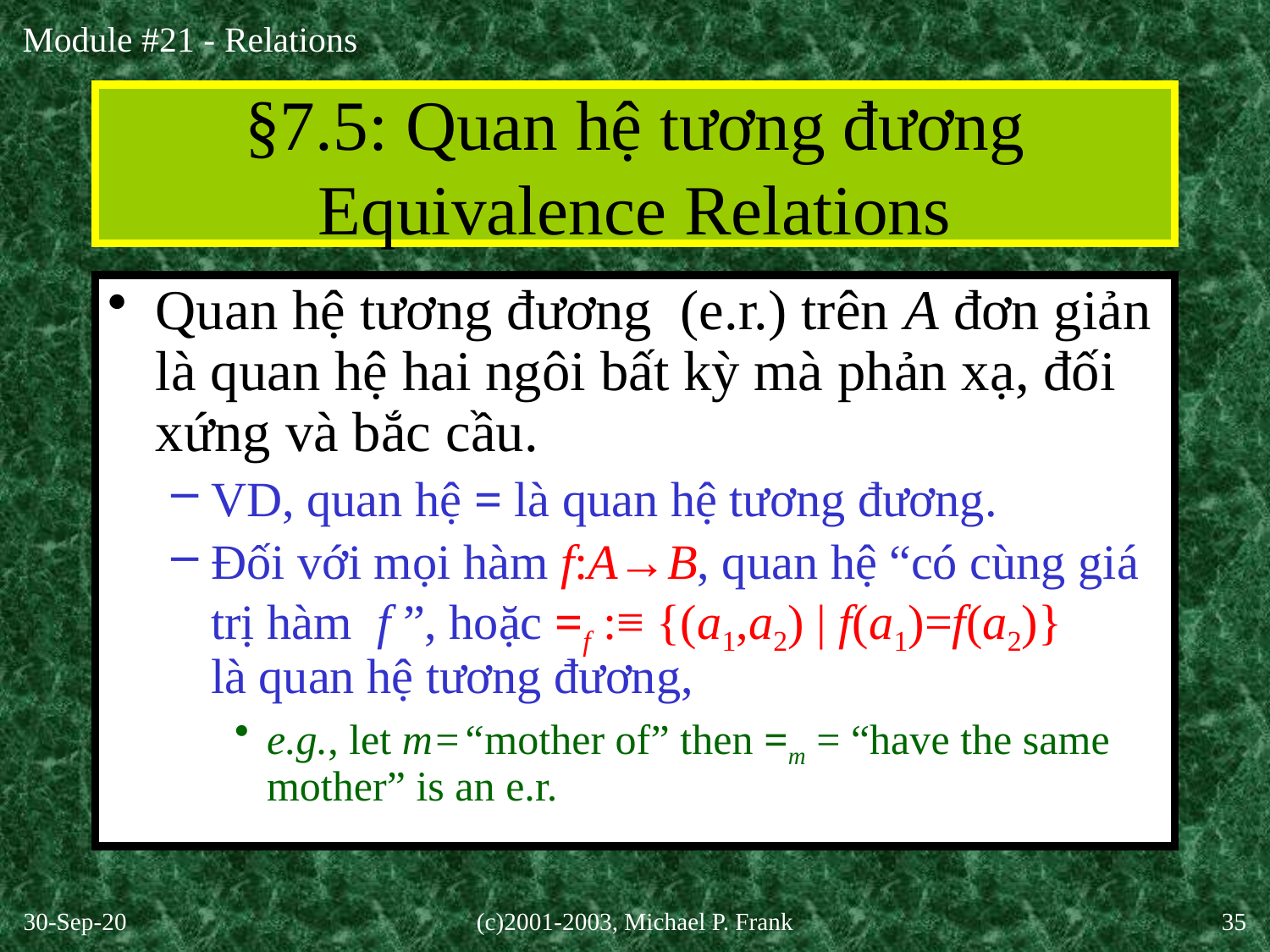

# §7.5: Quan hệ tương đương Equivalence Relations
Quan hệ tương đương  (e.r.) trên A đơn giản là quan hệ hai ngôi bất kỳ mà phản xạ, đối xứng và bắc cầu.
VD, quan hệ = là quan hệ tương đương.
Đối với mọi hàm f:A→B, quan hệ “có cùng giá trị hàm  f ”, hoặc =f :≡ {(a1,a2) | f(a1)=f(a2)}
là quan hệ tương đương,
e.g., let m=“mother of” then =m = “have the same mother” is an e.r.
30-Sep-20
(c)2001-2003, Michael P. Frank
35